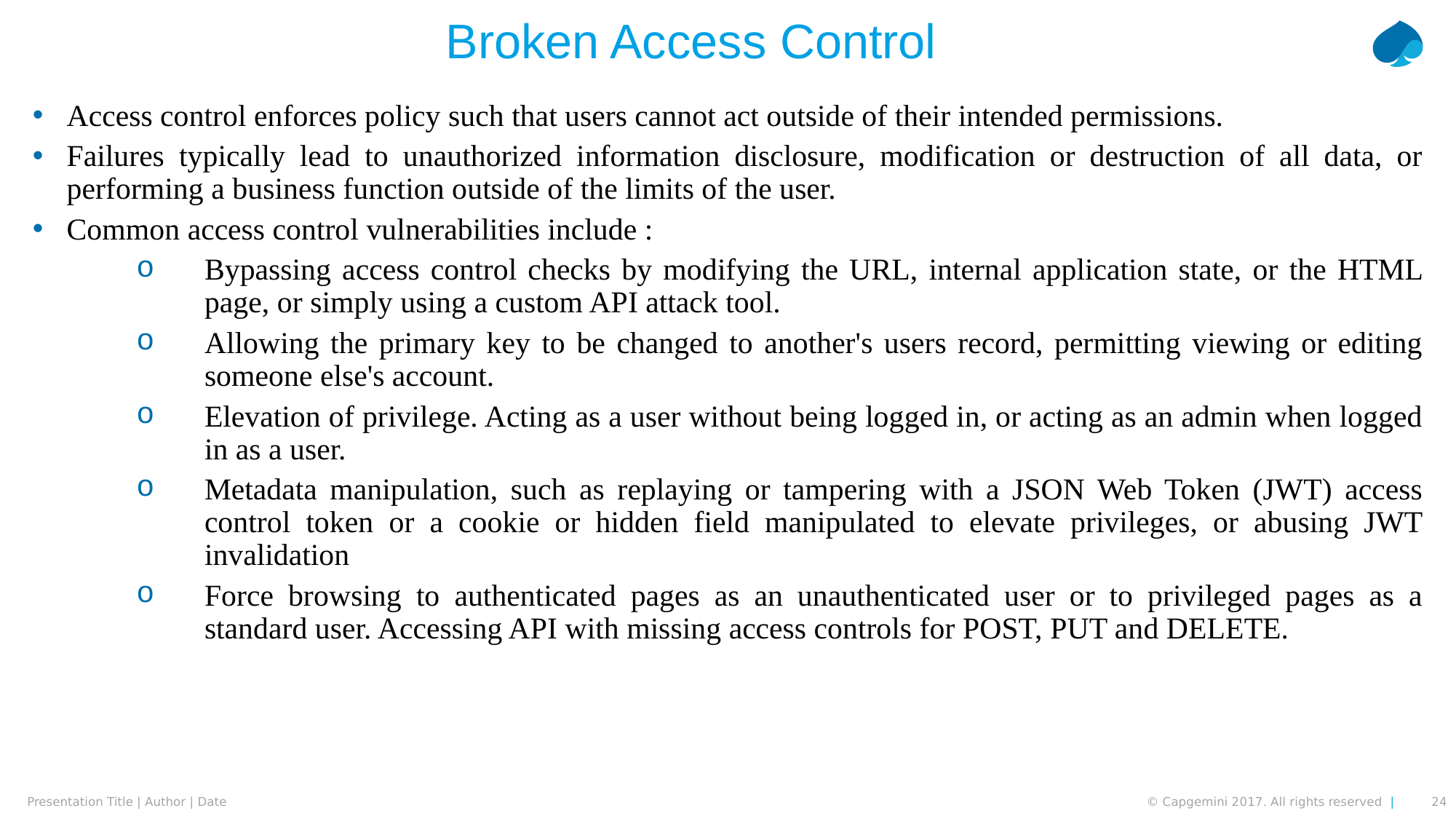

# Broken Access Control
Access control enforces policy such that users cannot act outside of their intended permissions.
Failures typically lead to unauthorized information disclosure, modification or destruction of all data, or performing a business function outside of the limits of the user.
Common access control vulnerabilities include :
Bypassing access control checks by modifying the URL, internal application state, or the HTML page, or simply using a custom API attack tool.
Allowing the primary key to be changed to another's users record, permitting viewing or editing someone else's account.
Elevation of privilege. Acting as a user without being logged in, or acting as an admin when logged in as a user.
Metadata manipulation, such as replaying or tampering with a JSON Web Token (JWT) access control token or a cookie or hidden field manipulated to elevate privileges, or abusing JWT invalidation
Force browsing to authenticated pages as an unauthenticated user or to privileged pages as a standard user. Accessing API with missing access controls for POST, PUT and DELETE.